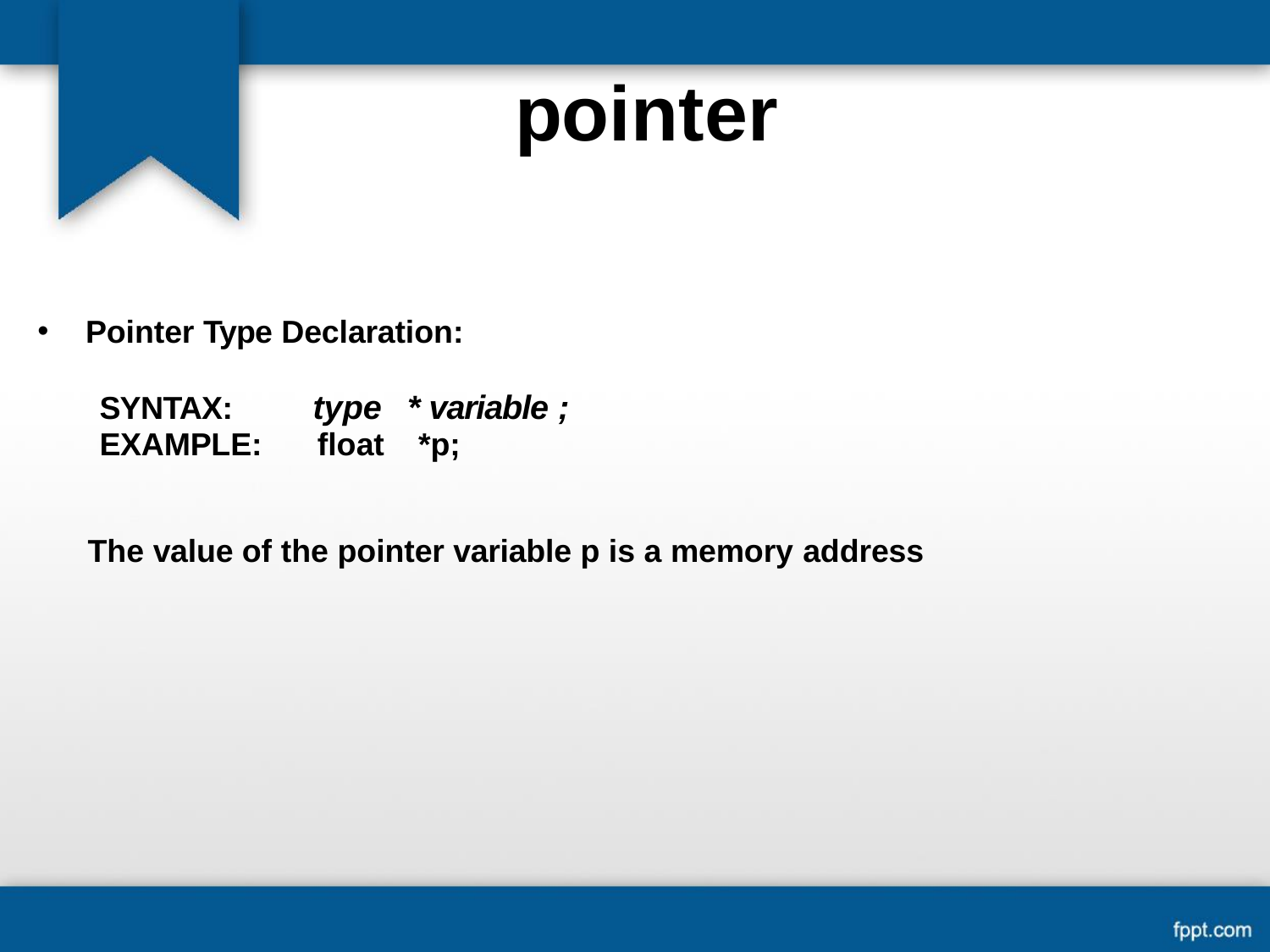

# pointer
Pointer Type Declaration:
| SYNTAX: | type | \* variable ; |
| --- | --- | --- |
| EXAMPLE: | float | \*p; |
The value of the pointer variable p is a memory address